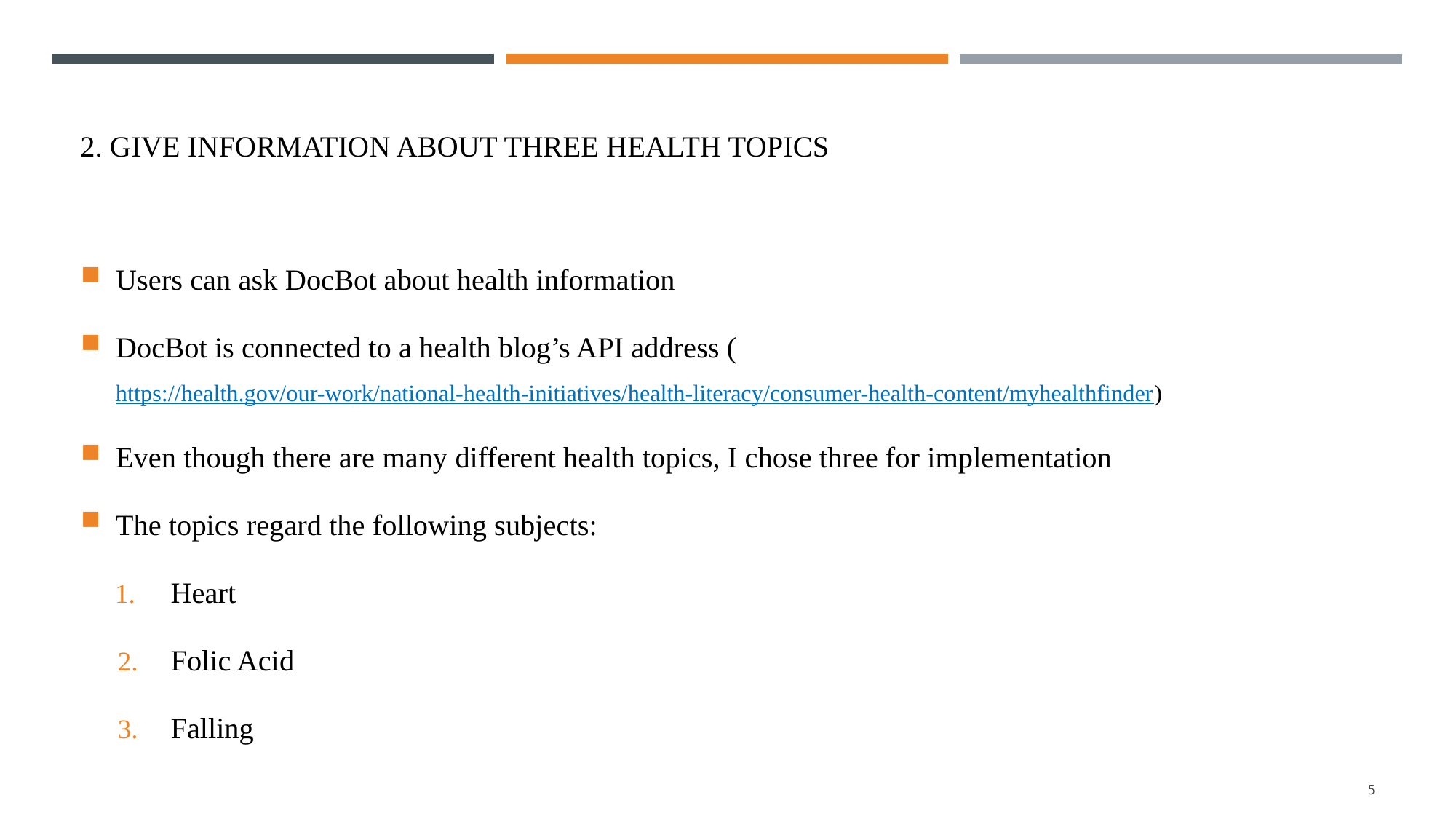

# 2. Give information about three health topics
Users can ask DocBot about health information
DocBot is connected to a health blog’s API address (https://health.gov/our-work/national-health-initiatives/health-literacy/consumer-health-content/myhealthfinder)
Even though there are many different health topics, I chose three for implementation
The topics regard the following subjects:
Heart
Folic Acid
Falling
5